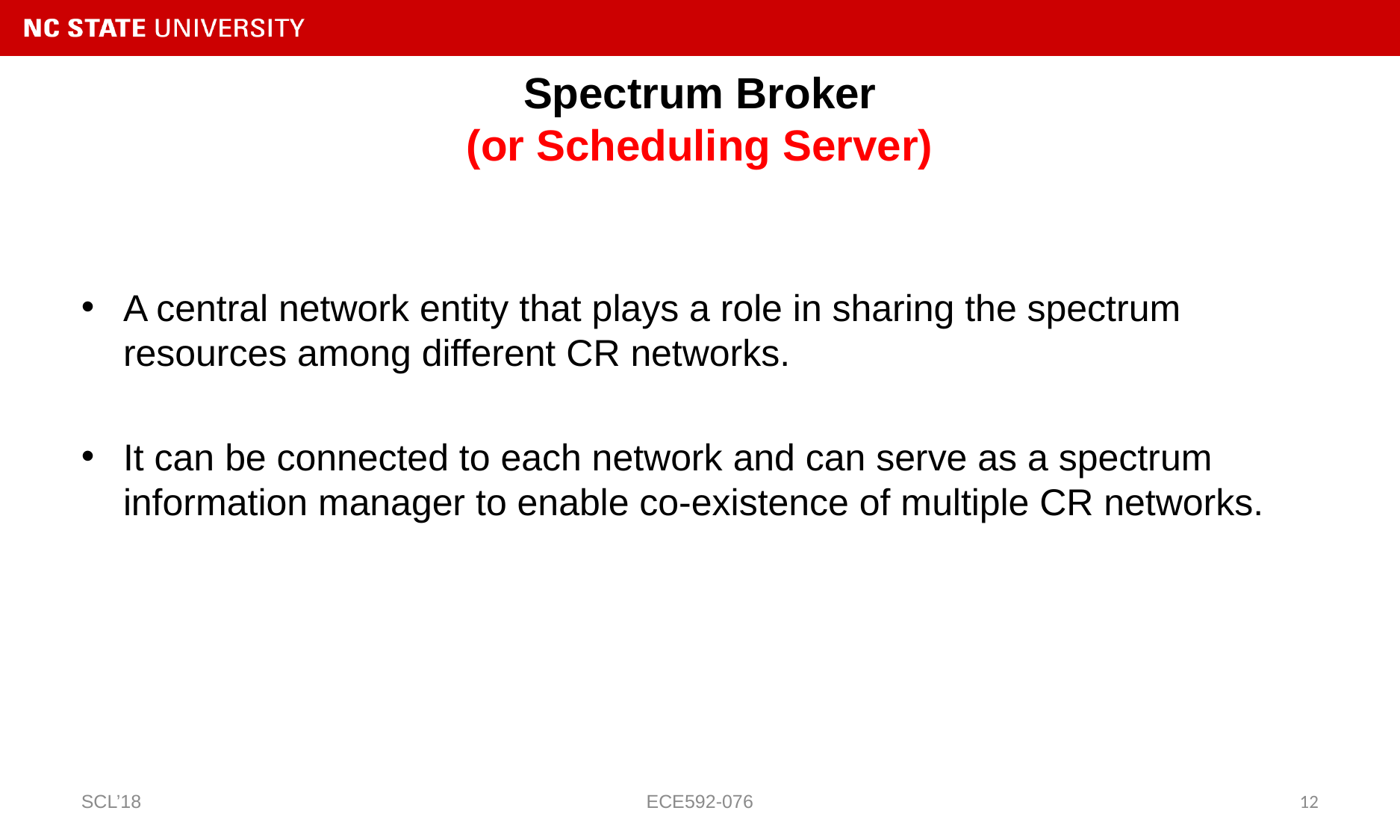

# Spectrum Broker (or Scheduling Server)

A central network entity that plays a role in sharing the spectrum resources among different CR networks.

It can be connected to each network and can serve as a spectrum information manager to enable co-existence of multiple CR networks.
SCL’18
ECE592-076
12